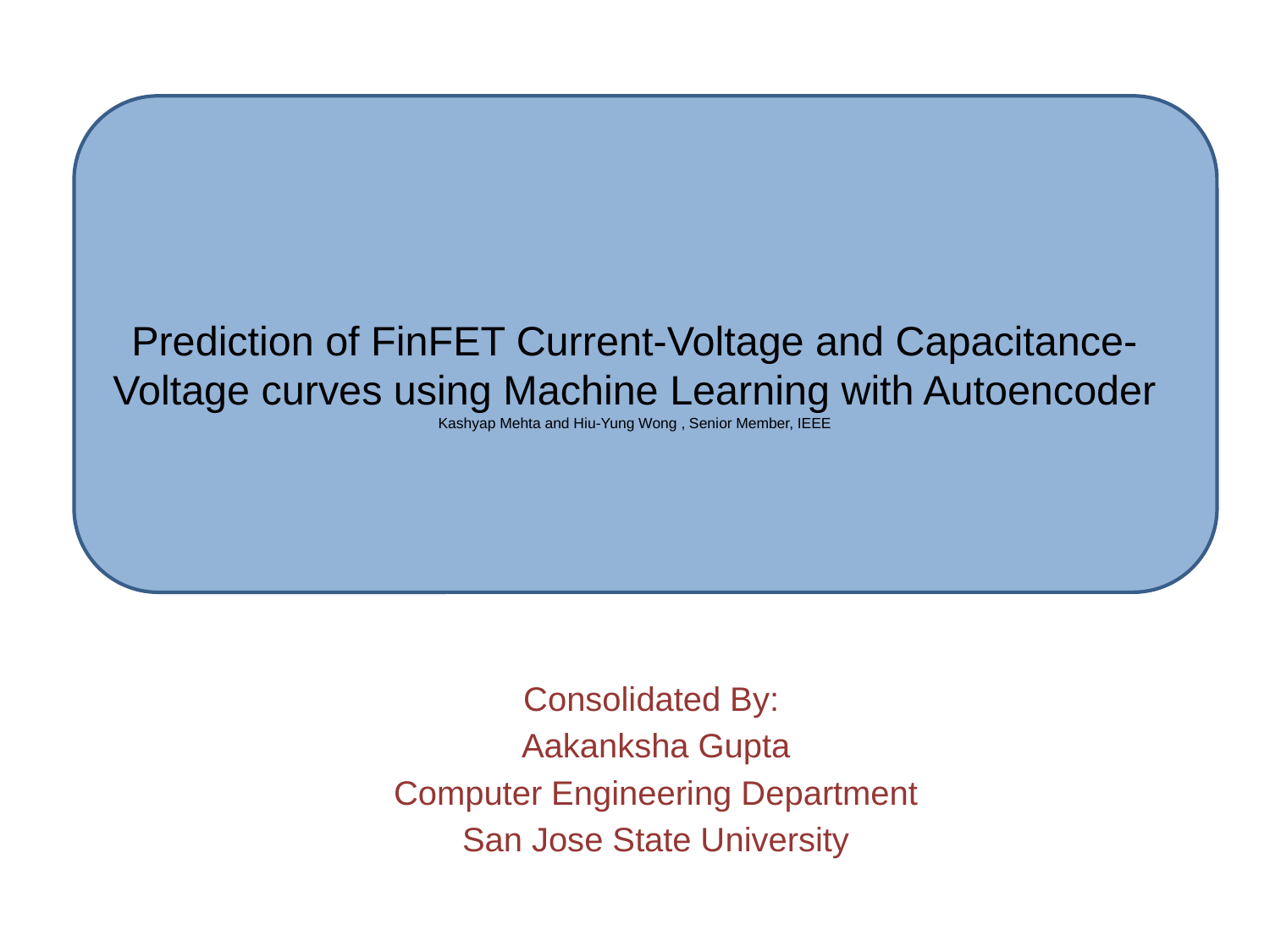

# Prediction of FinFET Current-Voltage and Capacitance-Voltage curves using Machine Learning with Autoencoder Kashyap Mehta and Hiu-Yung Wong , Senior Member, IEEE

Consolidated By:
Aakanksha Gupta
Computer Engineering Department
San Jose State University